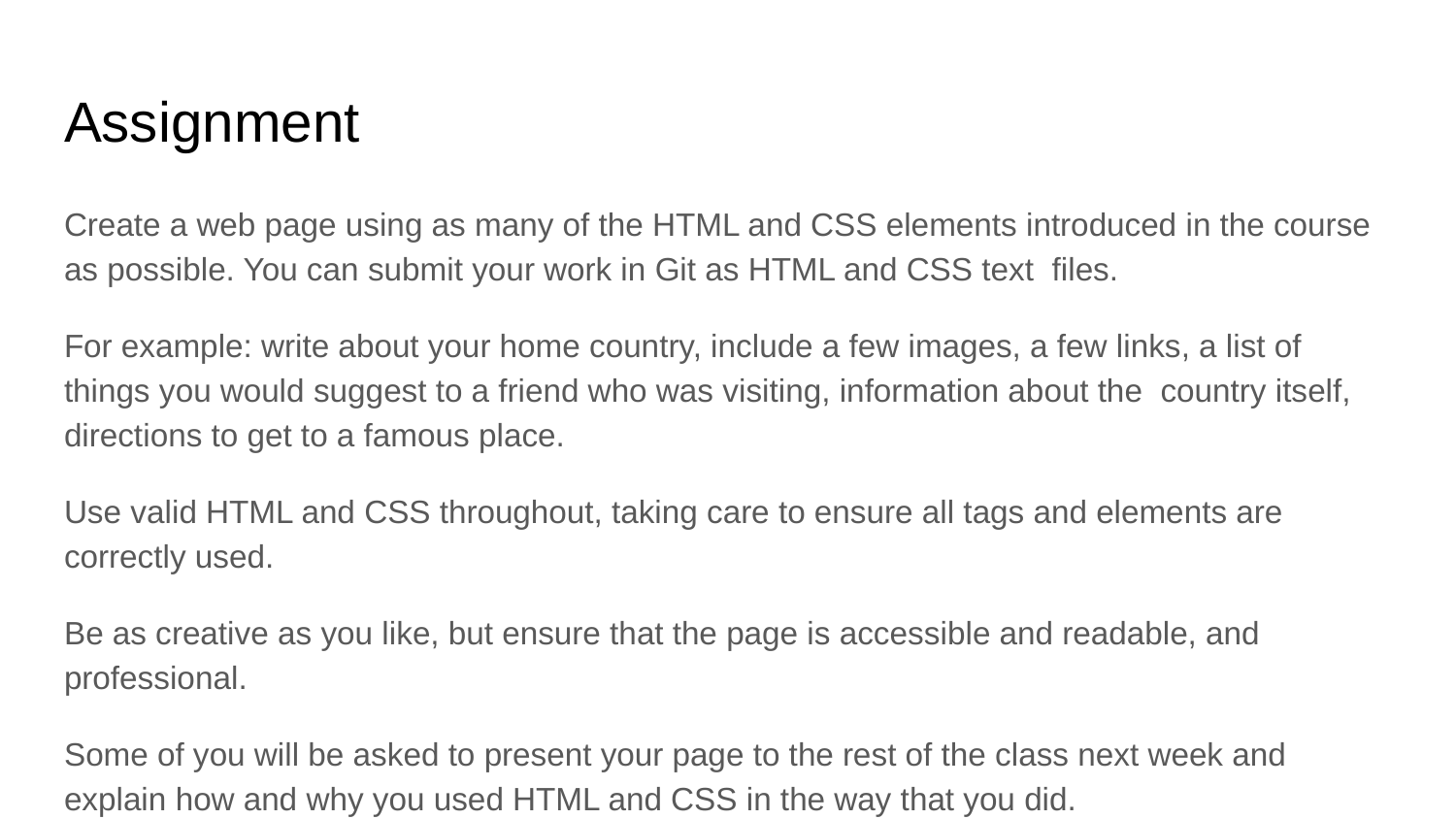

# Assignment
Create a web page using as many of the HTML and CSS elements introduced in the course as possible. You can submit your work in Git as HTML and CSS text  files.
For example: write about your home country, include a few images, a few links, a list of things you would suggest to a friend who was visiting, information about the  country itself, directions to get to a famous place.
Use valid HTML and CSS throughout, taking care to ensure all tags and elements are correctly used.
Be as creative as you like, but ensure that the page is accessible and readable, and professional.
Some of you will be asked to present your page to the rest of the class next week and explain how and why you used HTML and CSS in the way that you did.